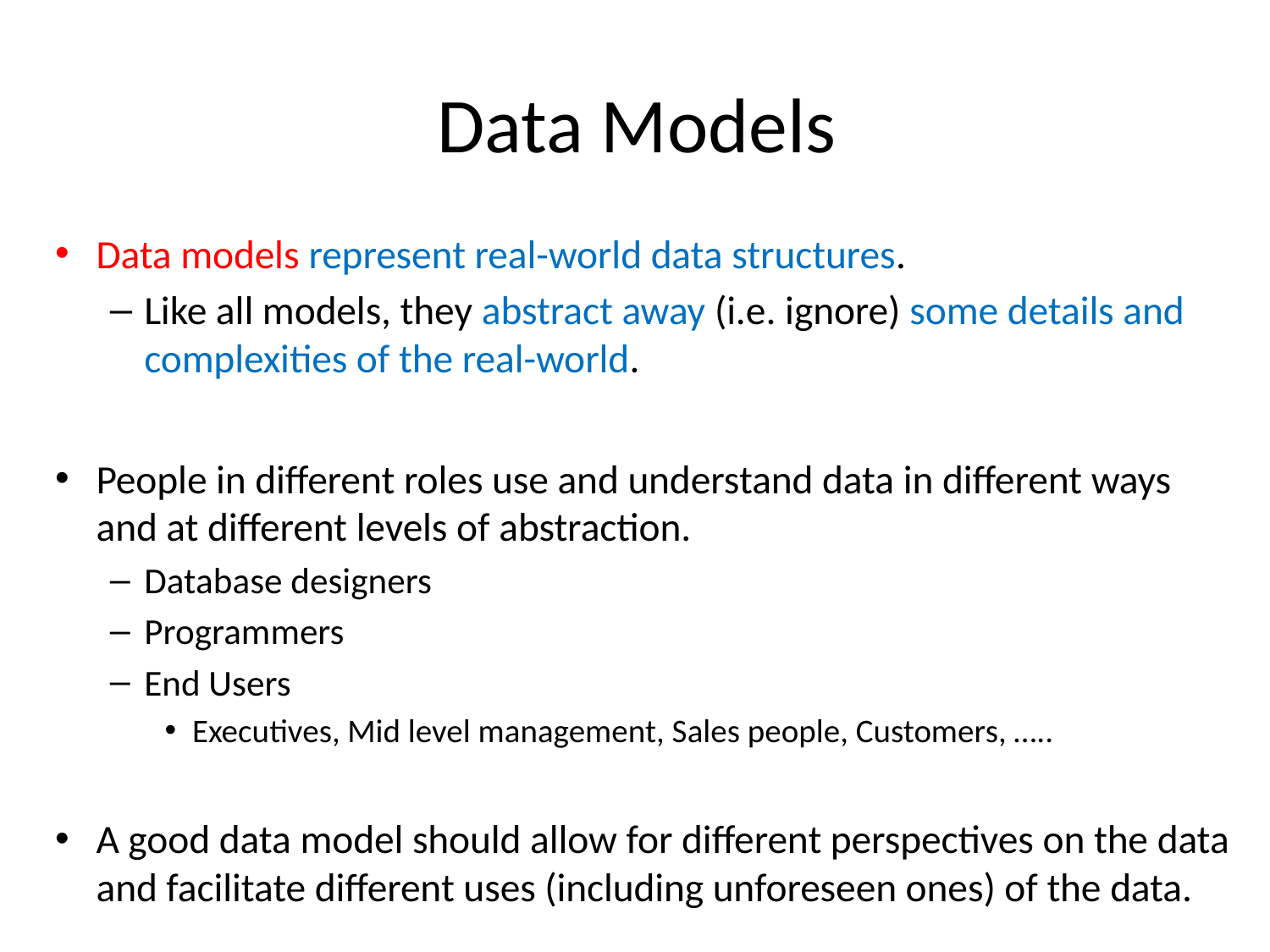

# Data Models
Data models represent real-world data structures.
Like all models, they abstract away (i.e. ignore) some details and complexities of the real-world.

People in different roles use and understand data in different ways and at different levels of abstraction.
Database designers
Programmers
End Users
Executives, Mid level management, Sales people, Customers, …..

A good data model should allow for different perspectives on the data and facilitate different uses (including unforeseen ones) of the data.